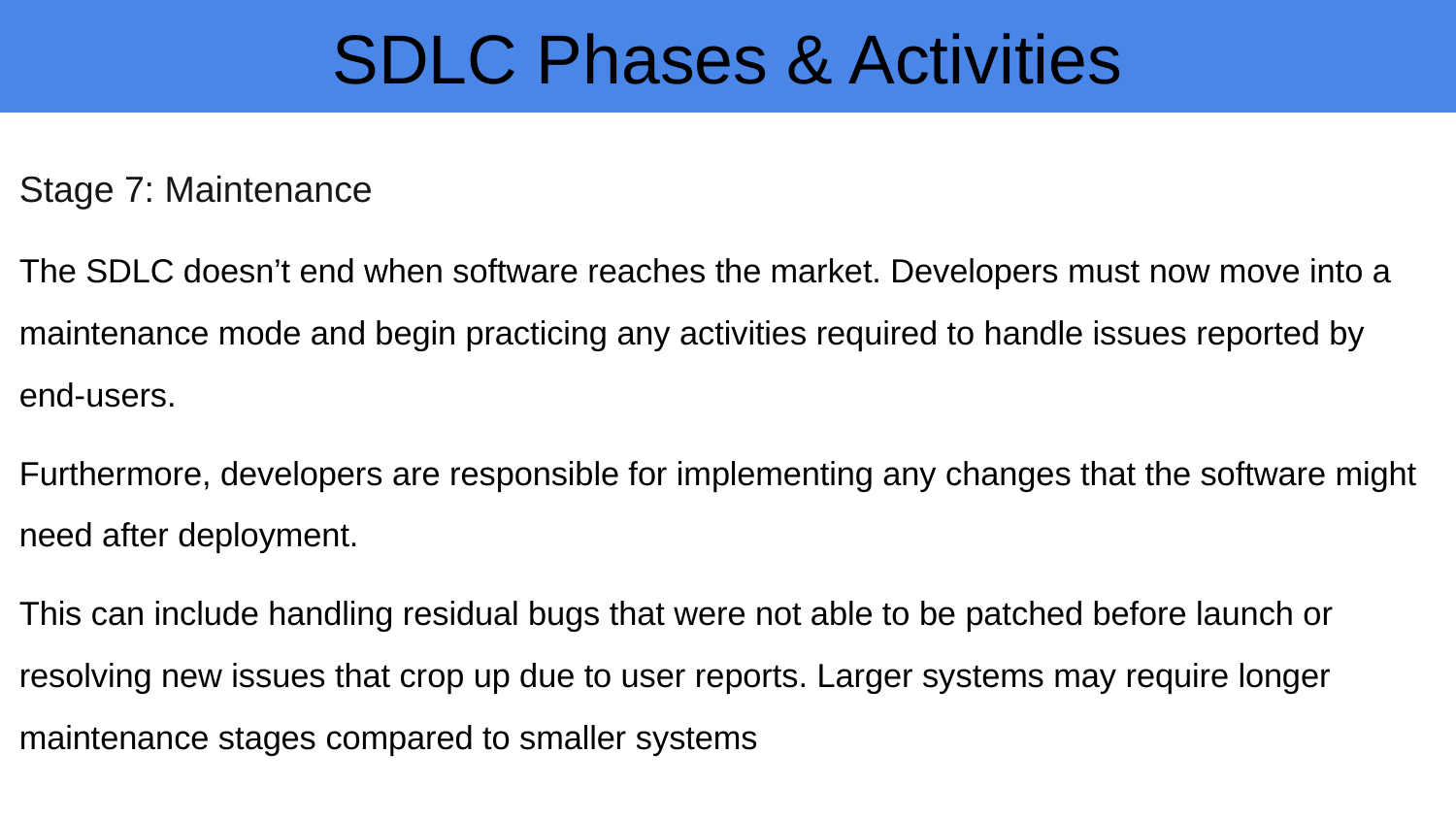

# SDLC Phases & Activities
Stage 7: Maintenance
The SDLC doesn’t end when software reaches the market. Developers must now move into a maintenance mode and begin practicing any activities required to handle issues reported by end-users.
Furthermore, developers are responsible for implementing any changes that the software might need after deployment.
This can include handling residual bugs that were not able to be patched before launch or resolving new issues that crop up due to user reports. Larger systems may require longer maintenance stages compared to smaller systems